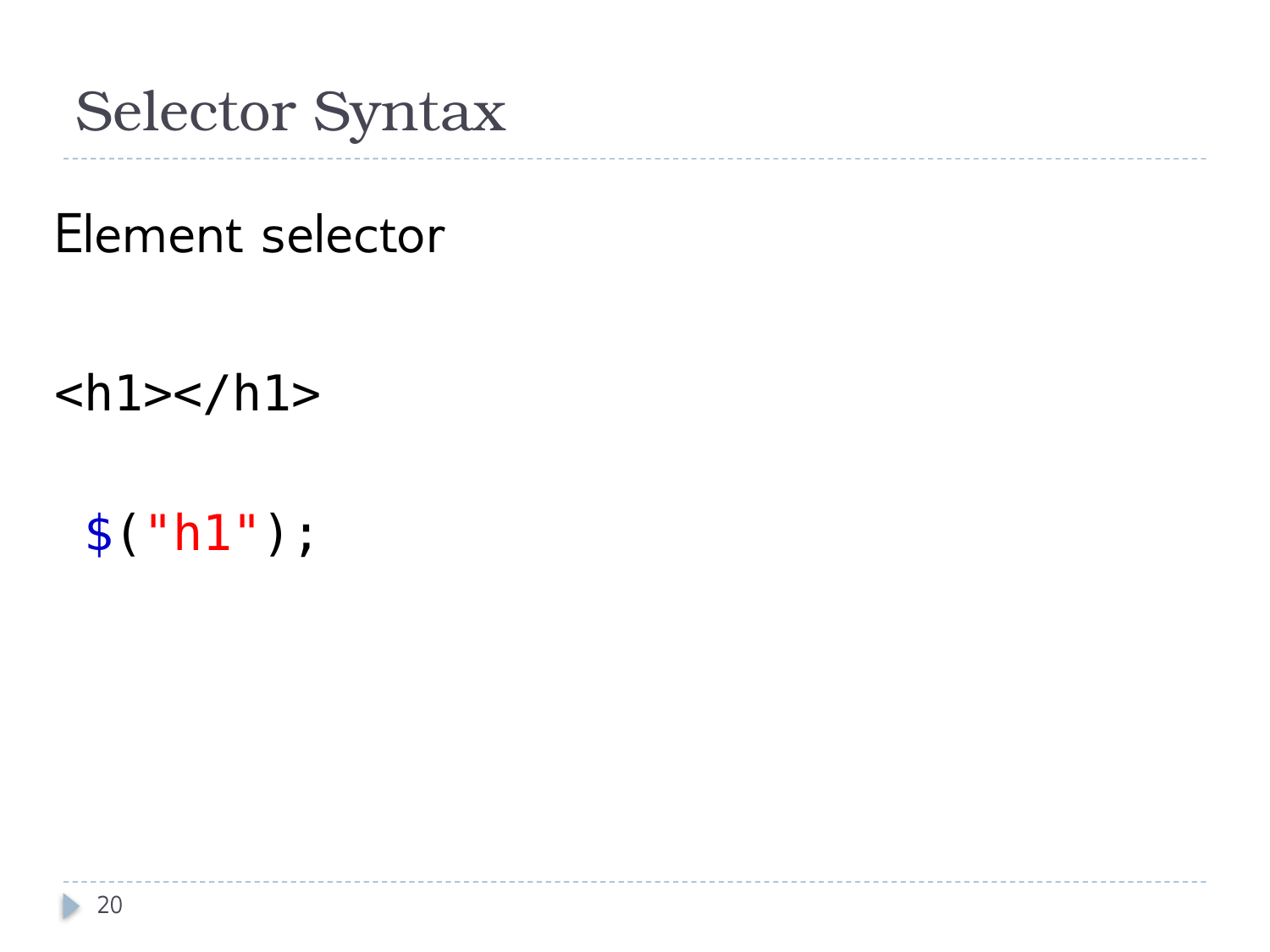

# Selector Syntax
Element selector

<h1></h1>

 $("h1");
20